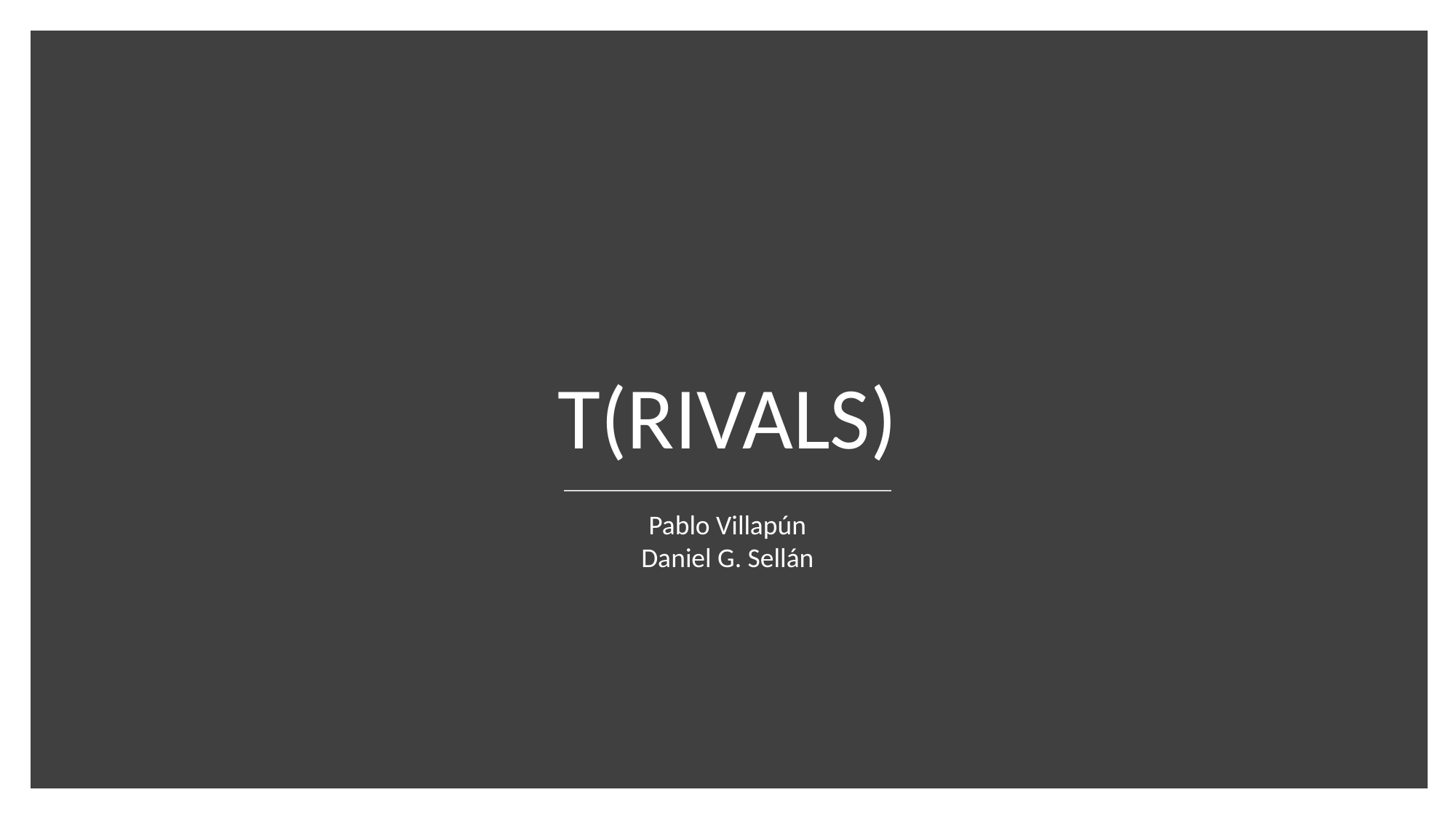

# T(RIVALS)
Pablo Villapún
Daniel G. Sellán